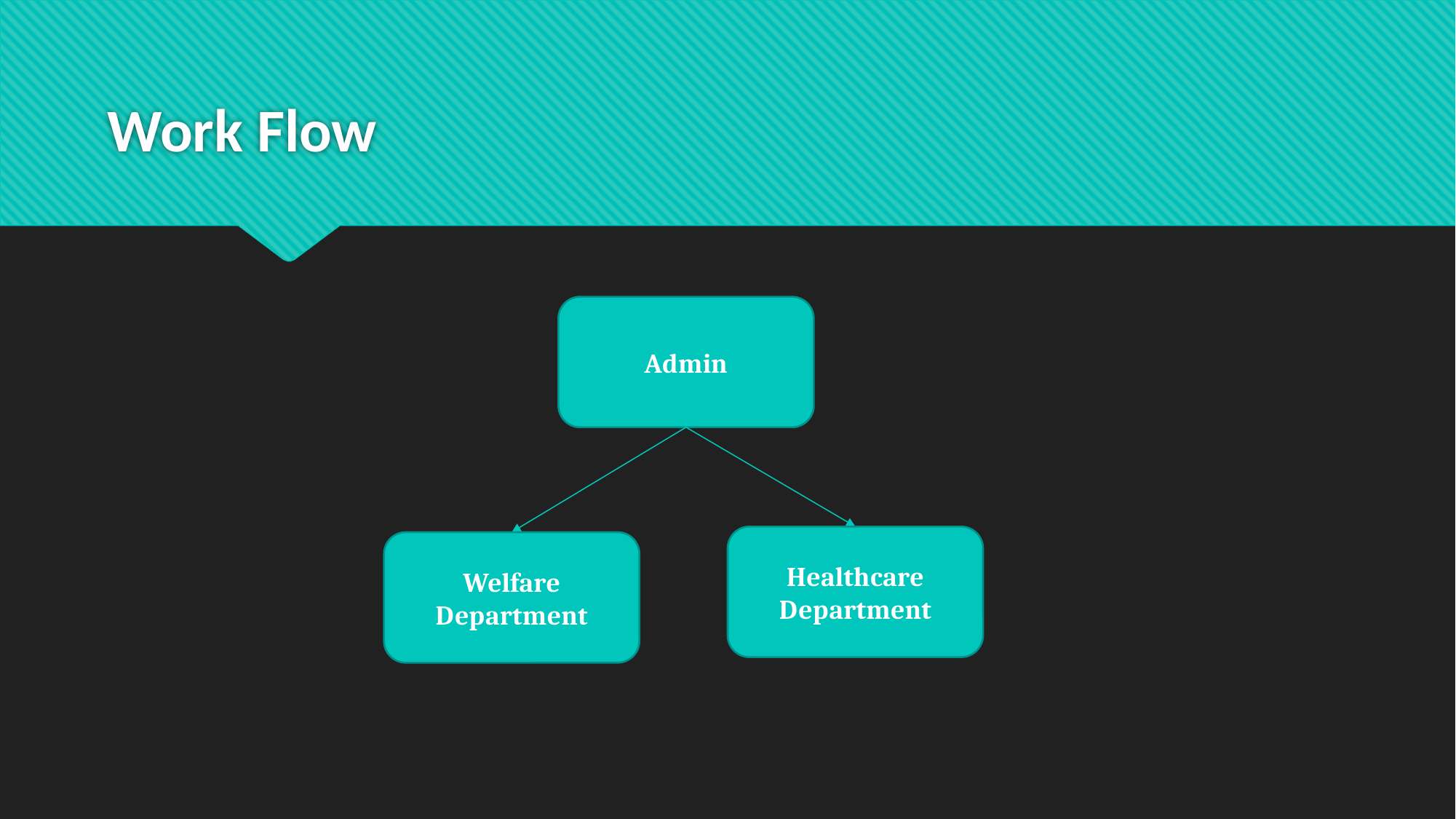

# Work Flow

Admin
Healthcare Department
Welfare Department